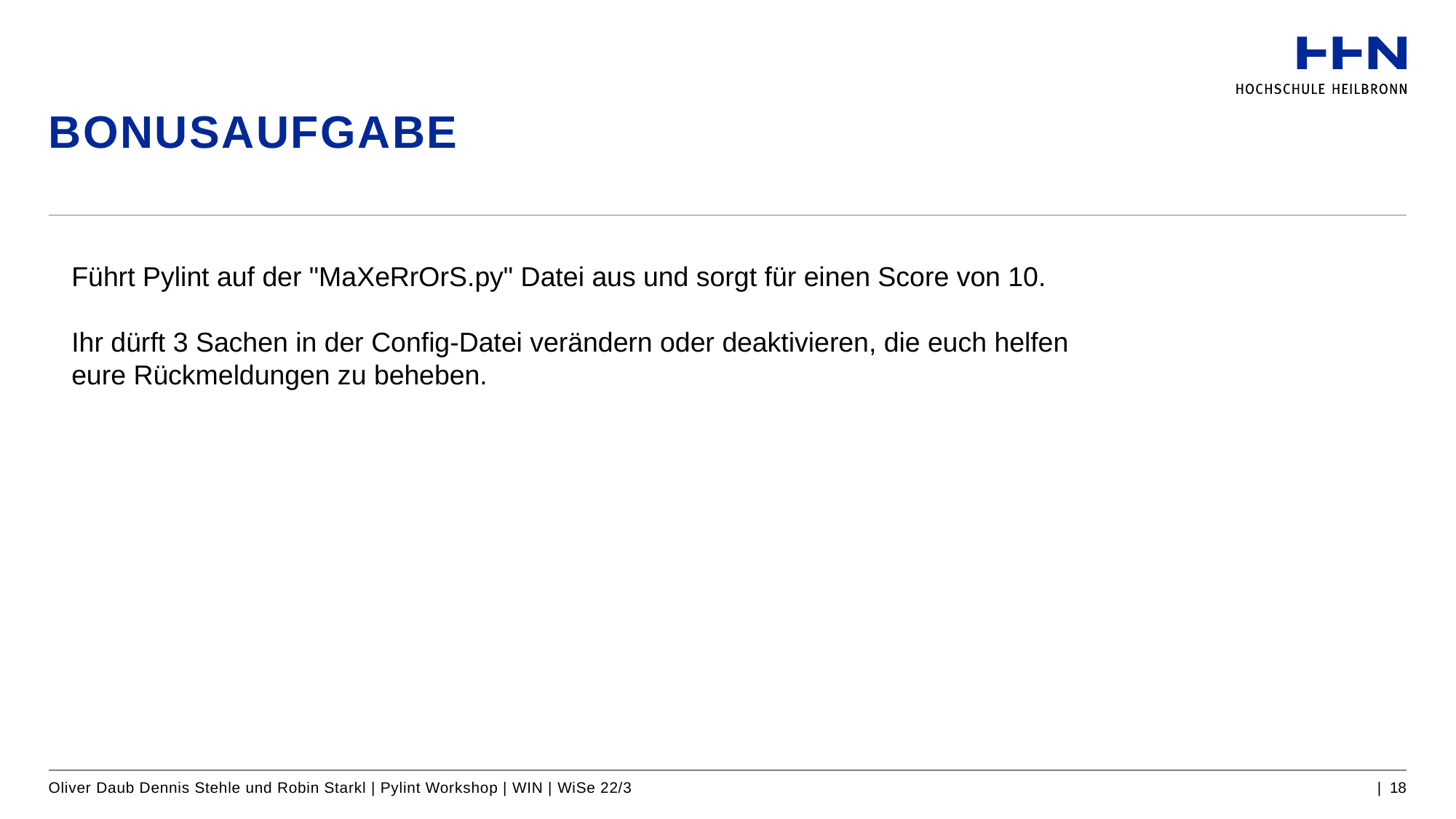

# Bonusaufgabe

Führt Pylint auf der "MaXeRrOrS.py" Datei aus und sorgt für einen Score von 10.

Ihr dürft 3 Sachen in der Config-Datei verändern oder deaktivieren, die euch helfen eure Rückmeldungen zu beheben.
Oliver Daub Dennis Stehle und Robin Starkl | Pylint Workshop | WIN | WiSe 22/3
|  18